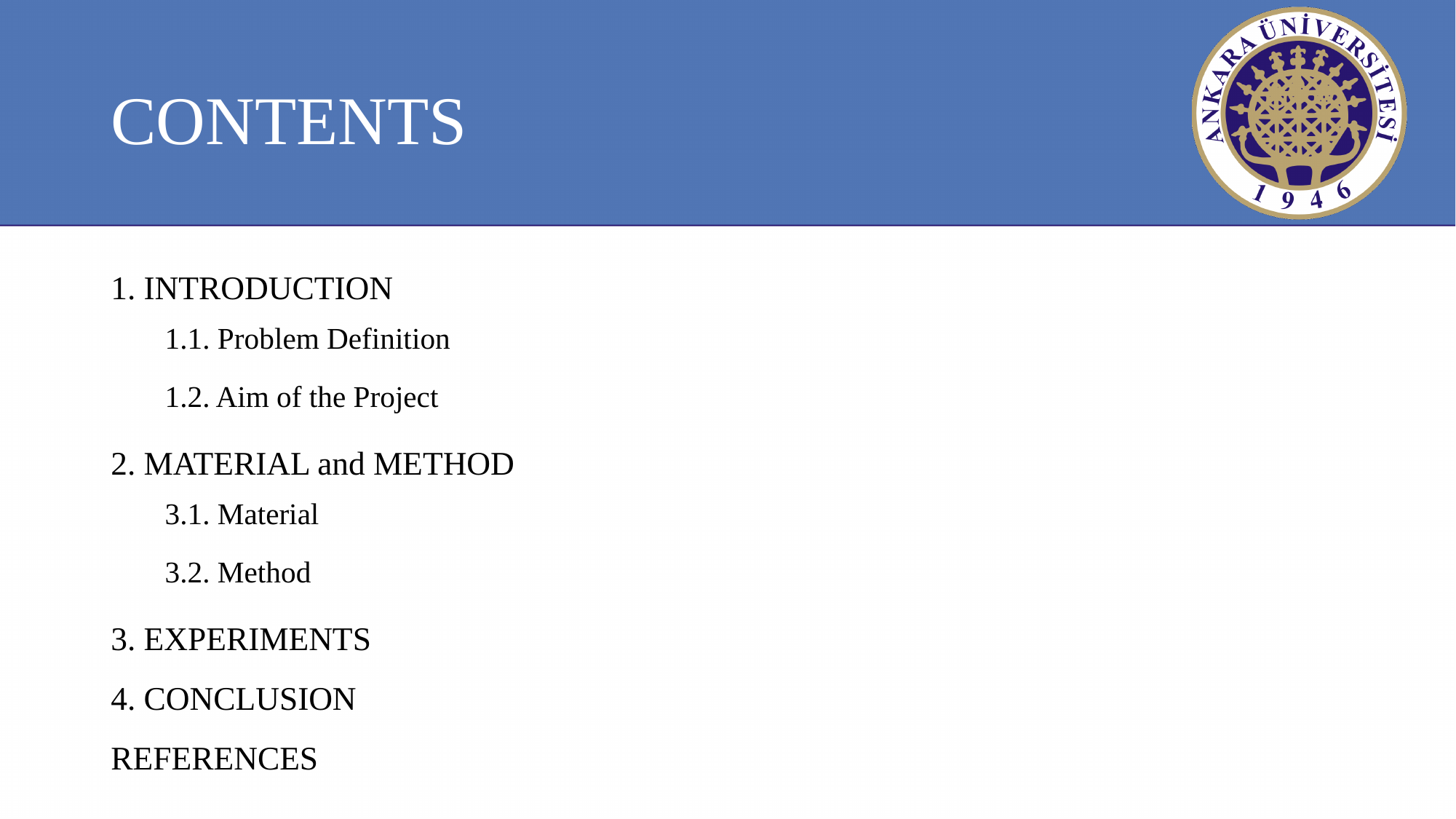

# CONTENTS
1. INTRODUCTION
1.1. Problem Definition
1.2. Aim of the Project
2. MATERIAL and METHOD
3.1. Material
3.2. Method
3. EXPERIMENTS
4. CONCLUSION
REFERENCES